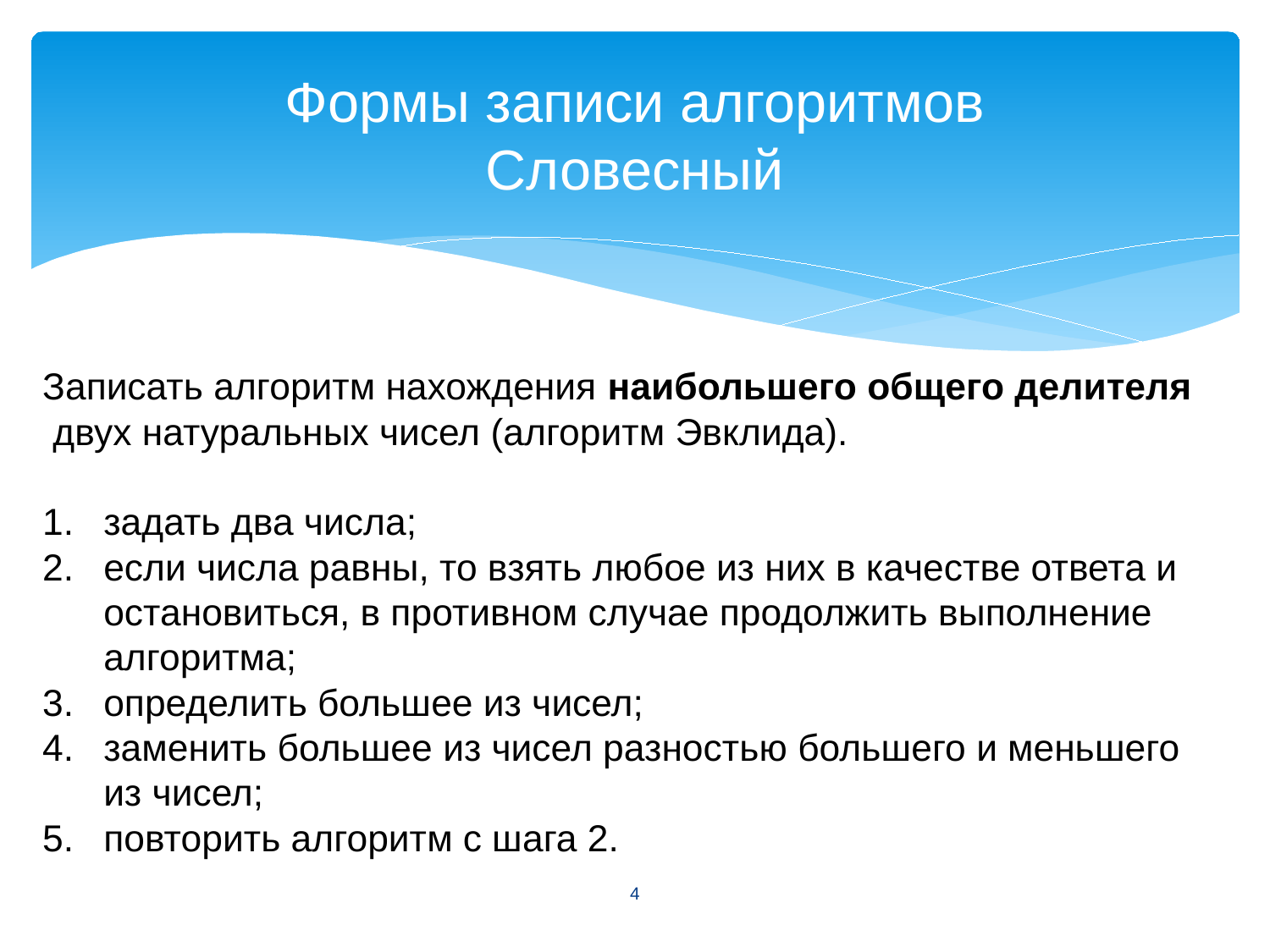

# Формы записи алгоритмов Словесный
Записать алгоритм нахождения наибольшего общего делителя  двух натуральных чисел (алгоритм Эвклида).

задать два числа;
если числа равны, то взять любое из них в качестве ответа и остановиться, в противном случае продолжить выполнение алгоритма;
определить большее из чисел;
заменить большее из чисел разностью большего и меньшего из чисел;
повторить алгоритм с шага 2.

4